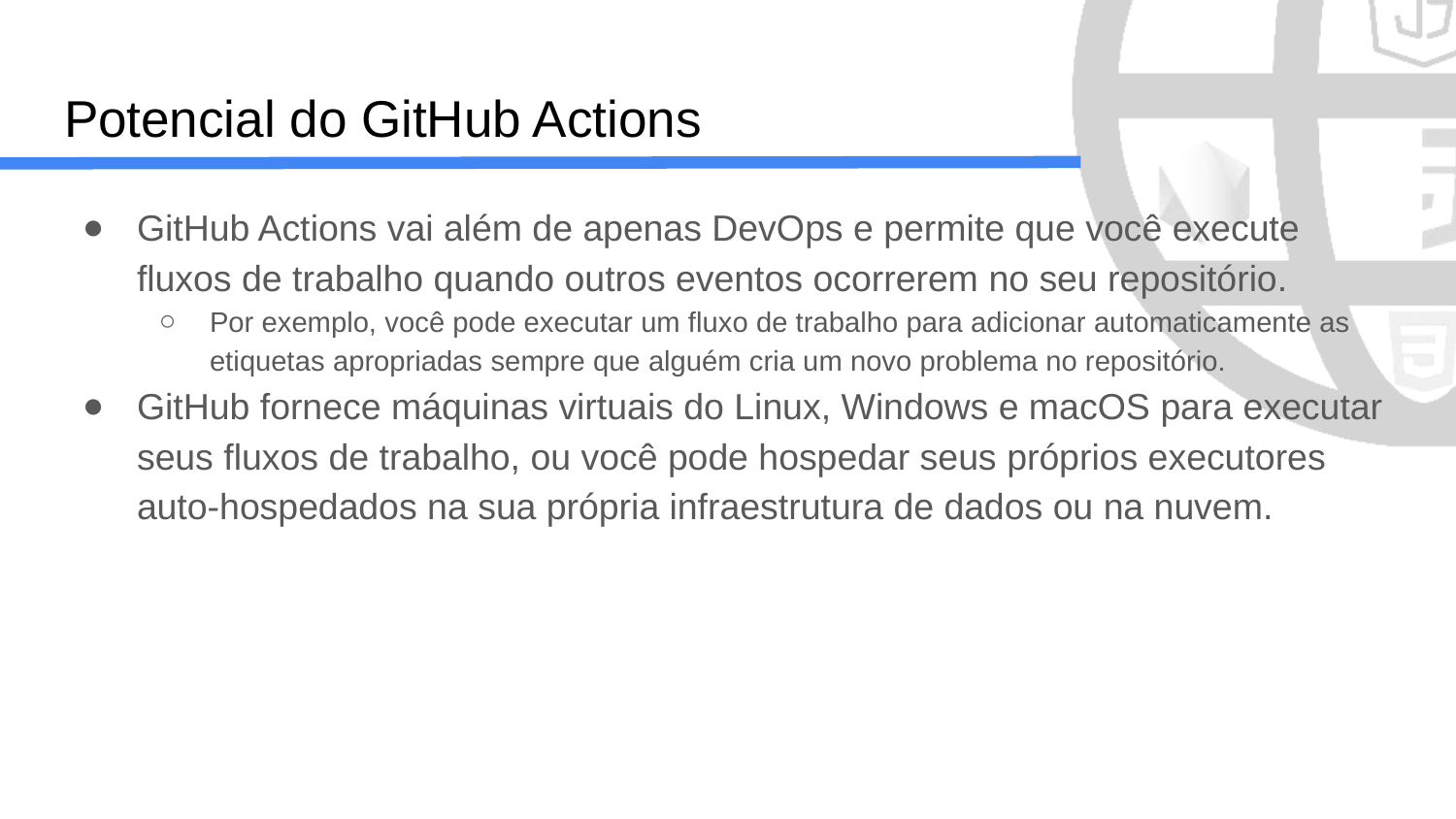

# Potencial do GitHub Actions
GitHub Actions vai além de apenas DevOps e permite que você execute fluxos de trabalho quando outros eventos ocorrerem no seu repositório.
Por exemplo, você pode executar um fluxo de trabalho para adicionar automaticamente as etiquetas apropriadas sempre que alguém cria um novo problema no repositório.
GitHub fornece máquinas virtuais do Linux, Windows e macOS para executar seus fluxos de trabalho, ou você pode hospedar seus próprios executores auto-hospedados na sua própria infraestrutura de dados ou na nuvem.